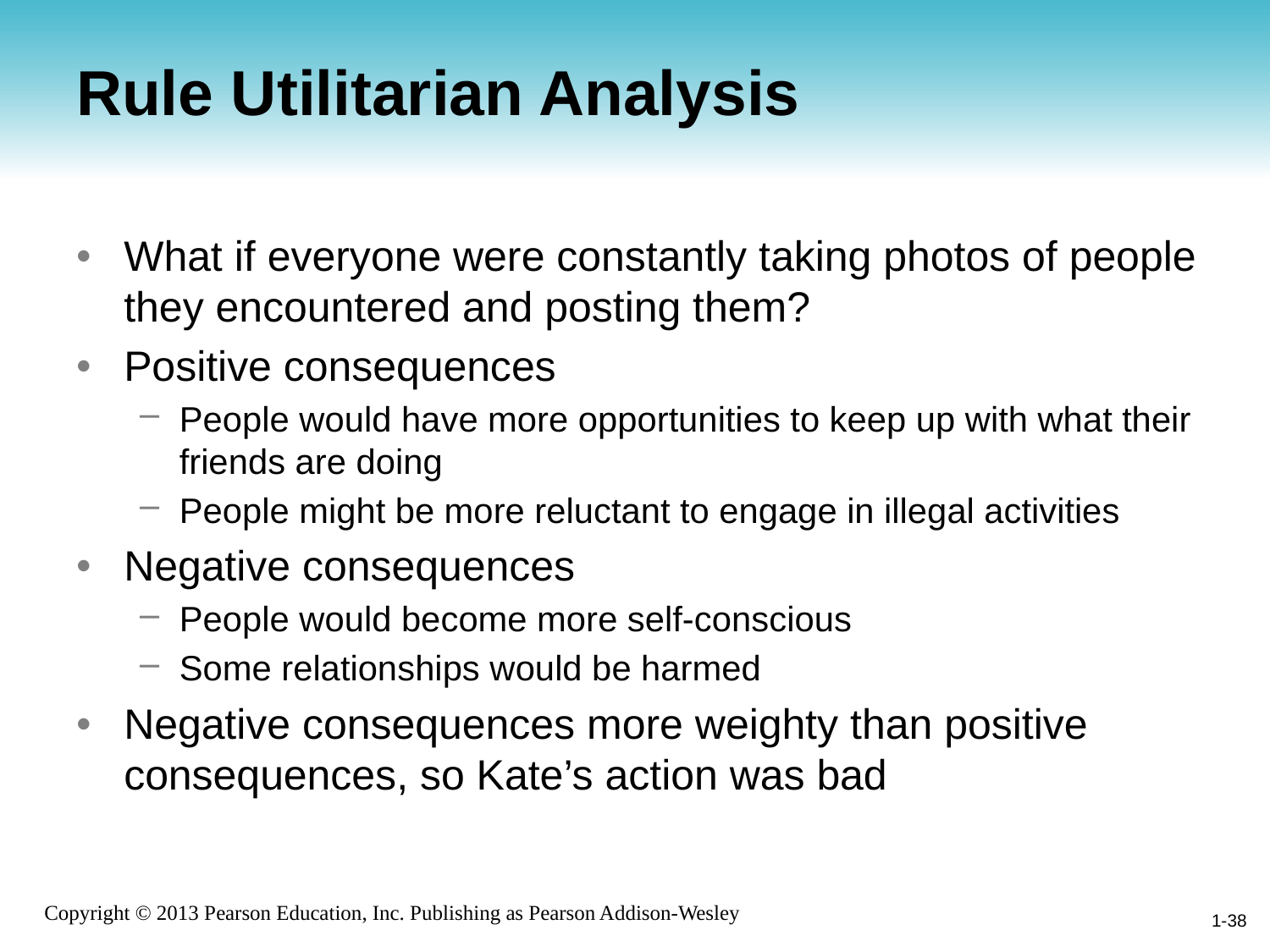

# Rule Utilitarian Analysis
What if everyone were constantly taking photos of people they encountered and posting them?
Positive consequences
People would have more opportunities to keep up with what their friends are doing
People might be more reluctant to engage in illegal activities
Negative consequences
People would become more self-conscious
Some relationships would be harmed
Negative consequences more weighty than positive consequences, so Kate’s action was bad
1-38